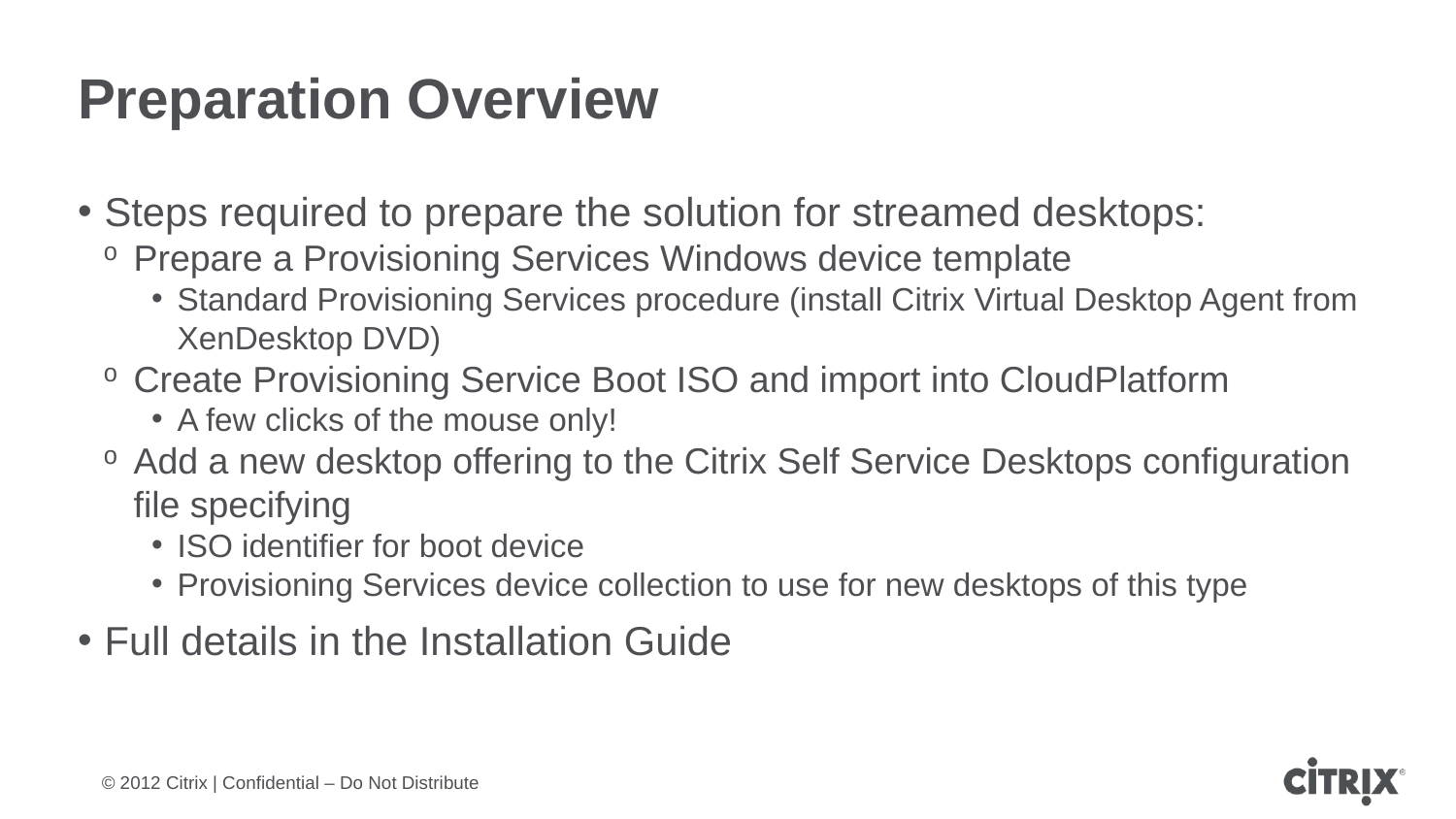

# Preparation Overview
Steps required to prepare the solution for streamed desktops:
Prepare a Provisioning Services Windows device template
Standard Provisioning Services procedure (install Citrix Virtual Desktop Agent from XenDesktop DVD)
Create Provisioning Service Boot ISO and import into CloudPlatform
A few clicks of the mouse only!
Add a new desktop offering to the Citrix Self Service Desktops configuration file specifying
ISO identifier for boot device
Provisioning Services device collection to use for new desktops of this type
Full details in the Installation Guide